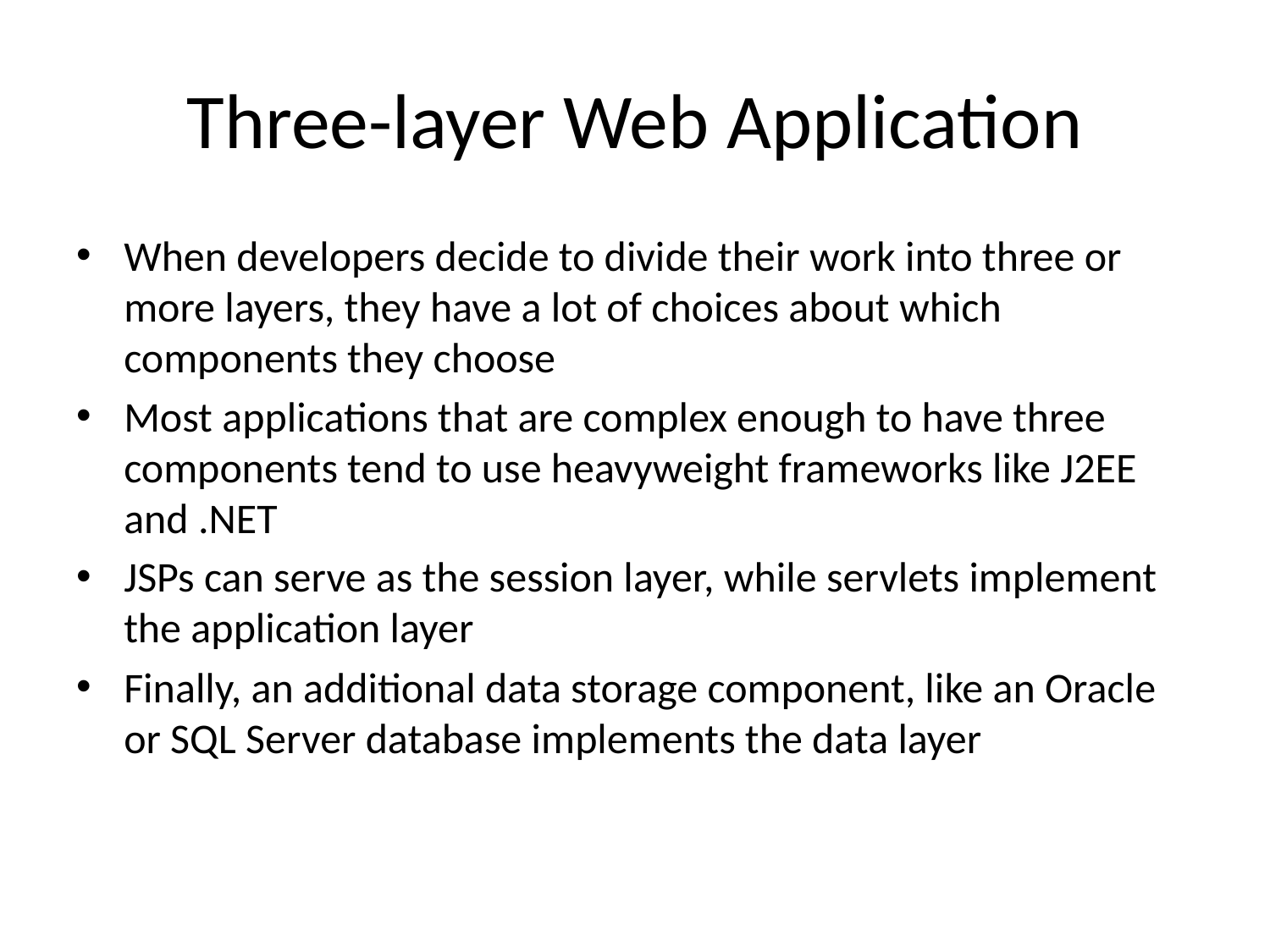

# Three-layer Web Application
When developers decide to divide their work into three or more layers, they have a lot of choices about which components they choose
Most applications that are complex enough to have three components tend to use heavyweight frameworks like J2EE and .NET
JSPs can serve as the session layer, while servlets implement the application layer
Finally, an additional data storage component, like an Oracle or SQL Server database implements the data layer